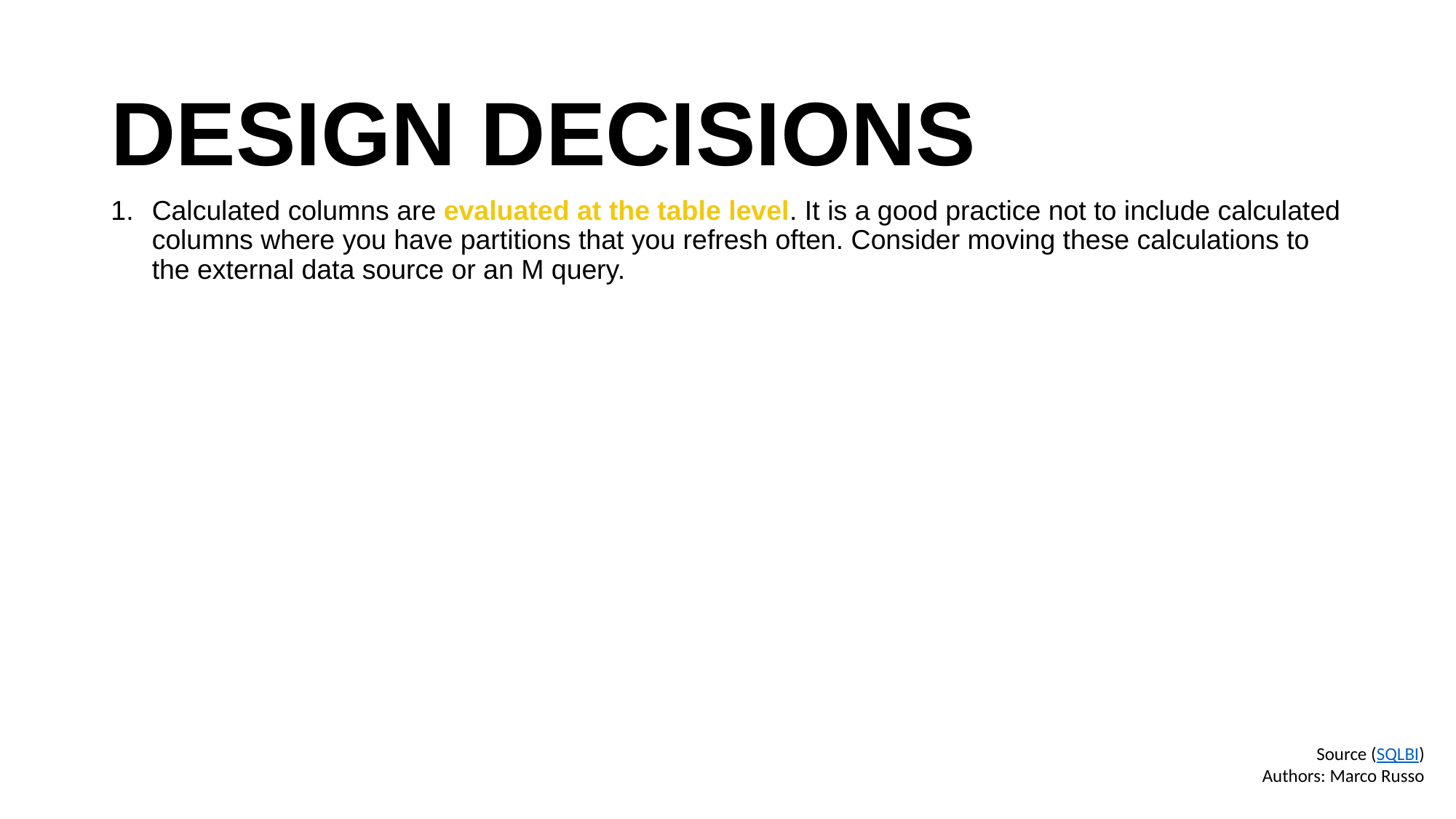

# DESIGN DECISIONS
Calculated columns are evaluated at the table level. It is a good practice not to include calculated columns where you have partitions that you refresh often. Consider moving these calculations to the external data source or an M query.
Source (SQLBI)
Authors: Marco Russo